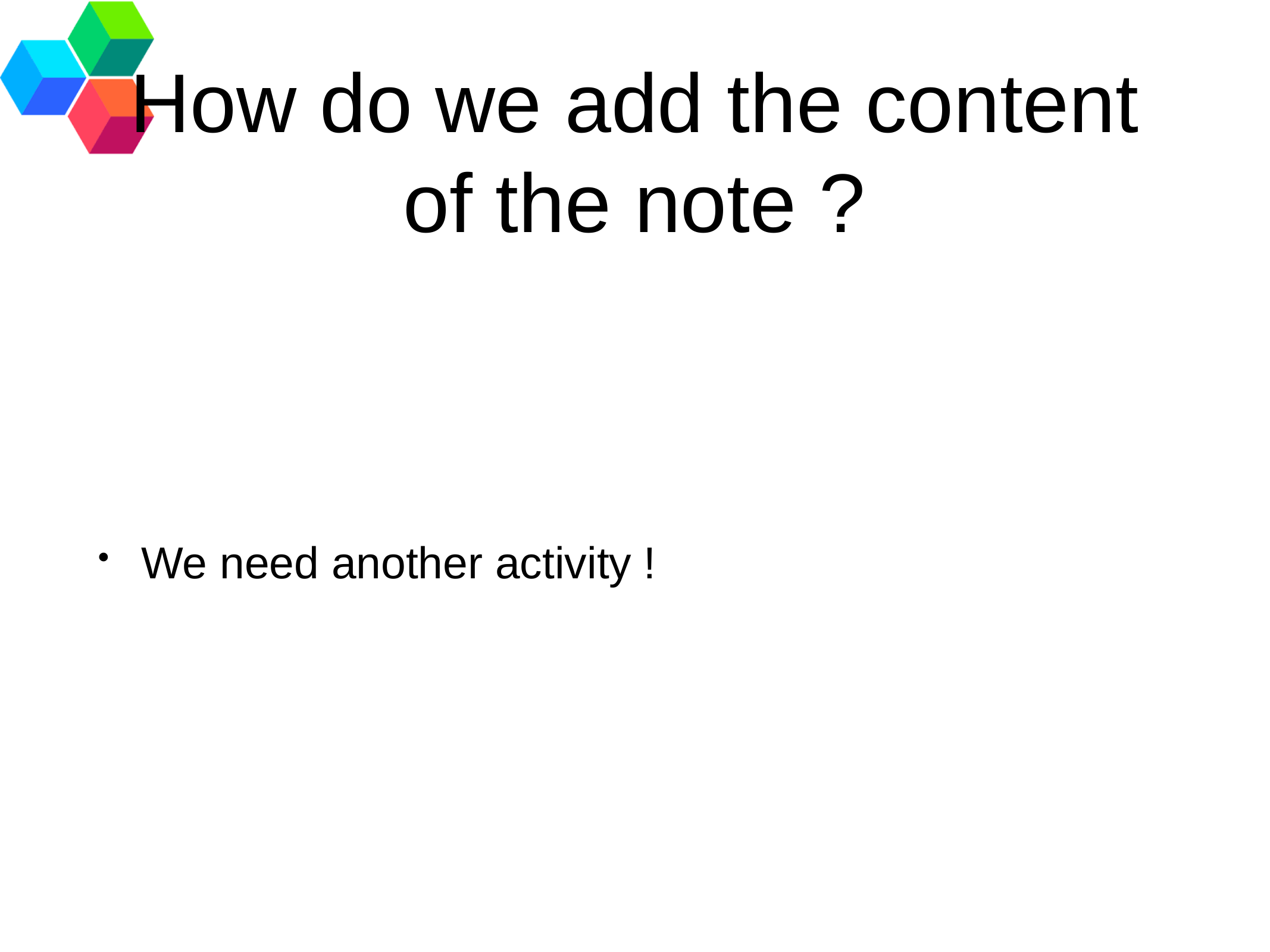

# How do we add the content of the note ?
We need another activity !